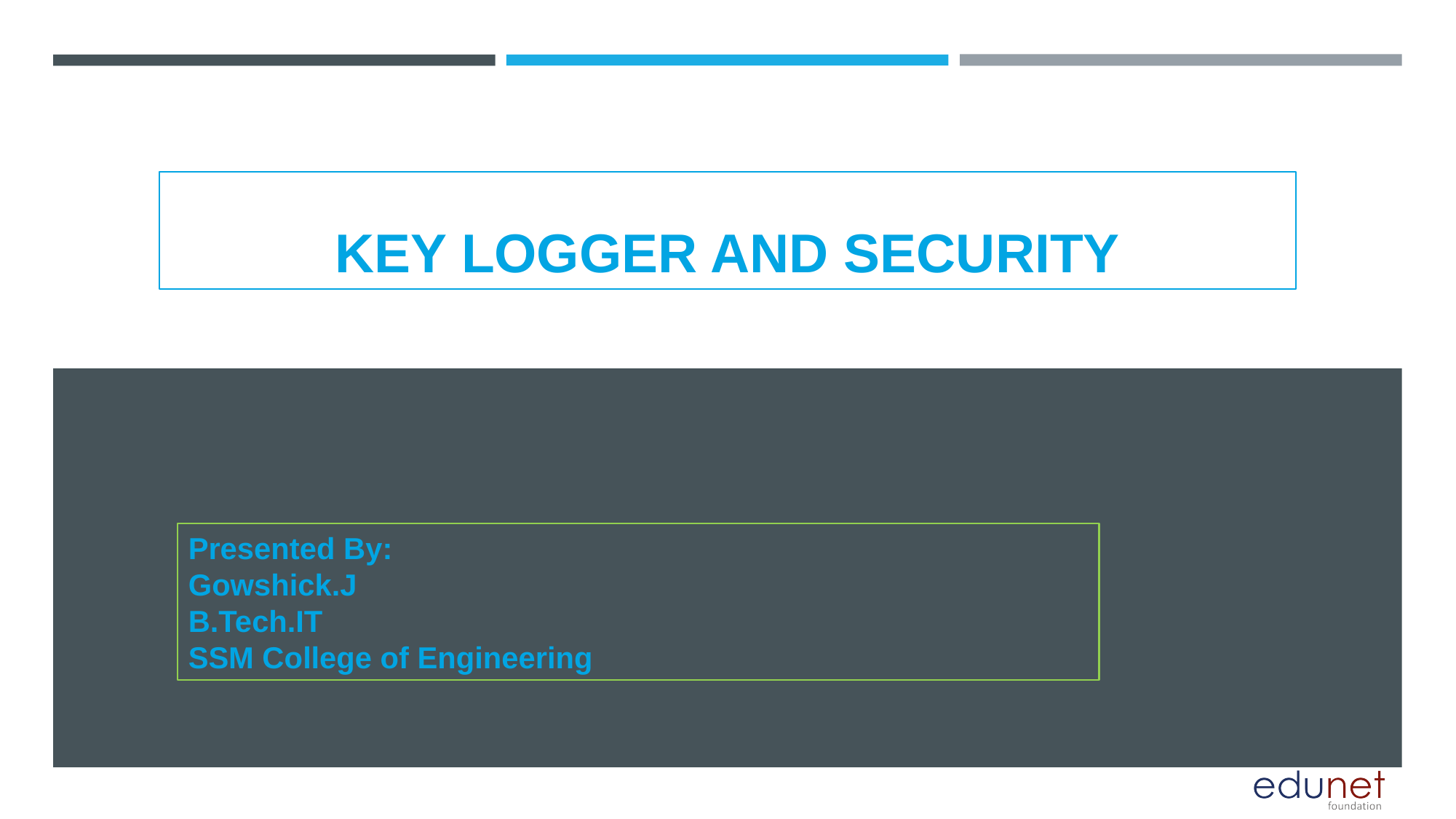

# KEY LOGGER AND SECURITY
Presented By:
Gowshick.J
B.Tech.IT
SSM College of Engineering